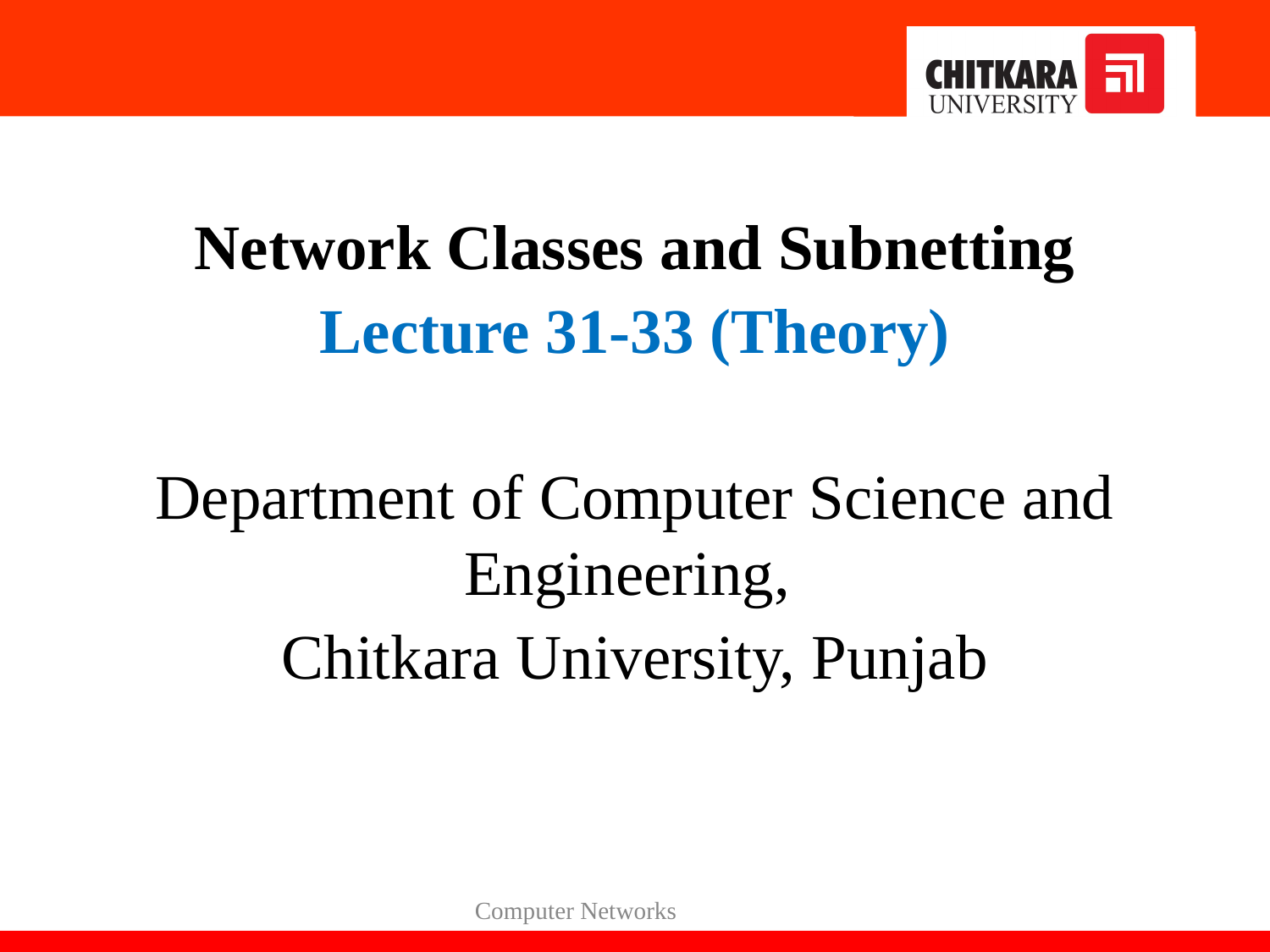

Network Classes and Subnetting
Lecture 31-33 (Theory)

Department of Computer Science and Engineering,
Chitkara University, Punjab
Computer Networks